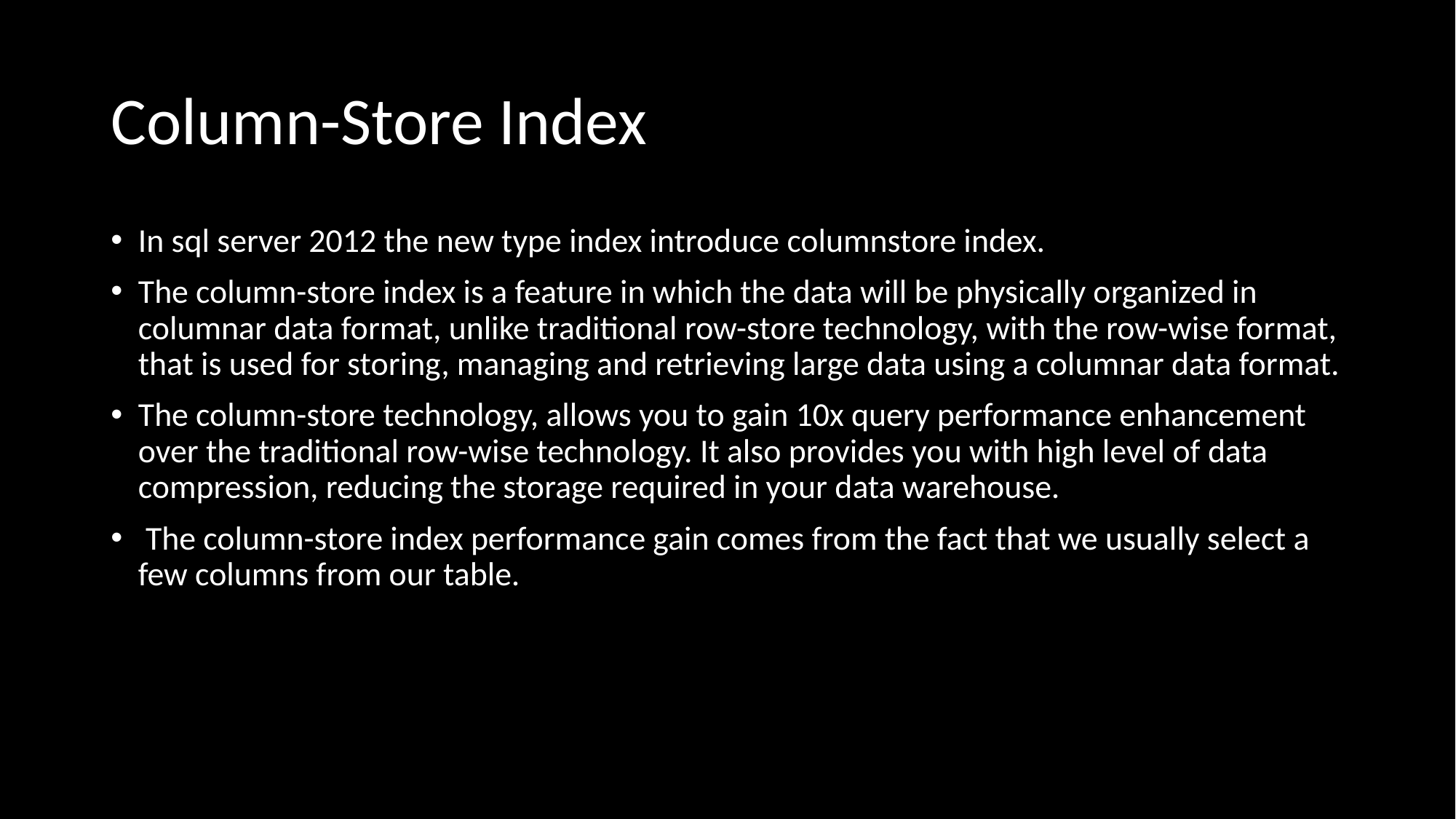

# Column-Store Index
In sql server 2012 the new type index introduce columnstore index.
The column-store index is a feature in which the data will be physically organized in columnar data format, unlike traditional row-store technology, with the row-wise format, that is used for storing, managing and retrieving large data using a columnar data format.
The column-store technology, allows you to gain 10x query performance enhancement over the traditional row-wise technology. It also provides you with high level of data compression, reducing the storage required in your data warehouse.
 The column-store index performance gain comes from the fact that we usually select a few columns from our table.